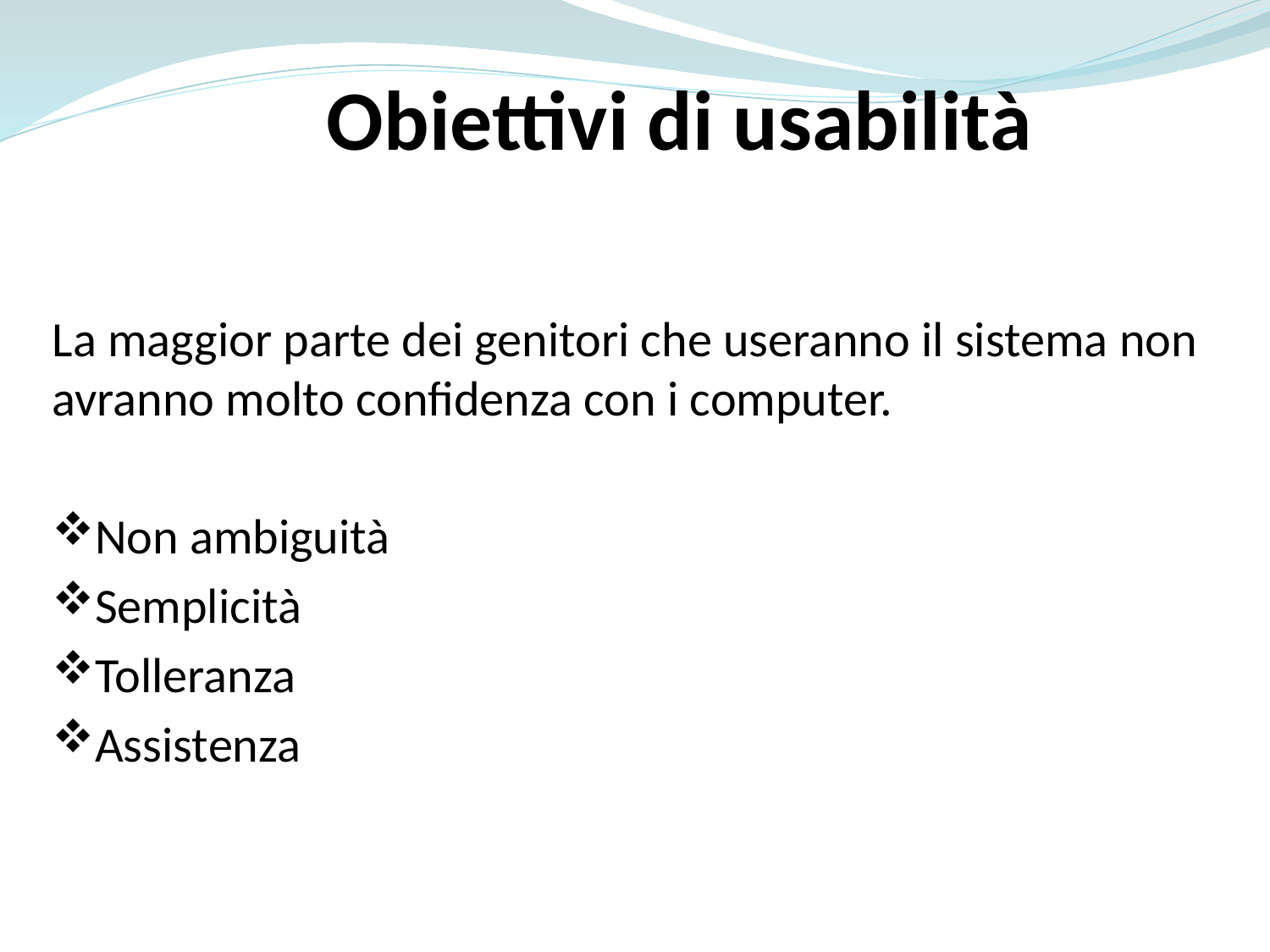

Obiettivi di usabilità

La maggior parte dei genitori che useranno il sistema non avranno molto confidenza con i computer.

Non ambiguità
Semplicità
Tolleranza
Assistenza